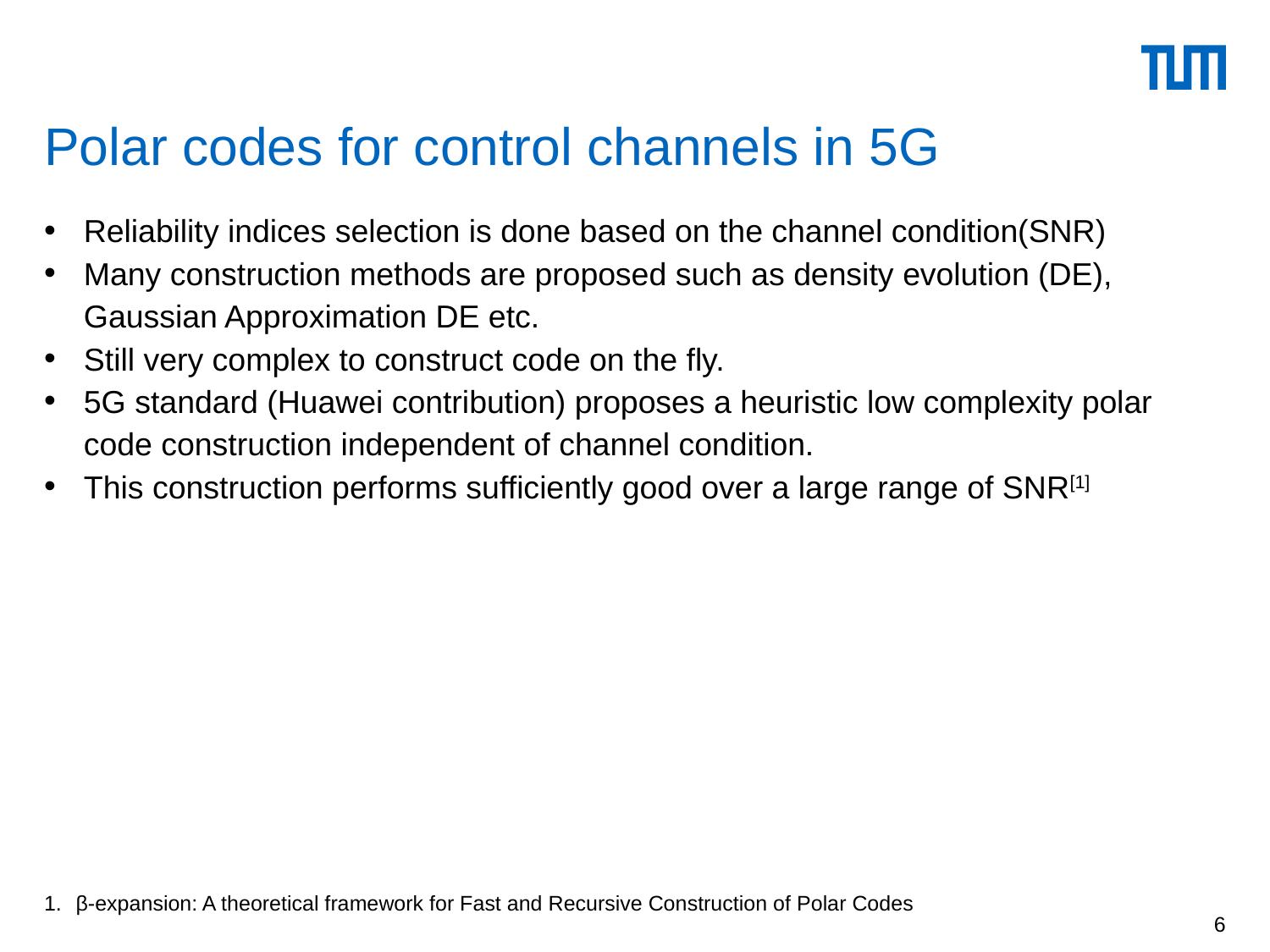

# Polar codes for control channels in 5G
Reliability indices selection is done based on the channel condition(SNR)
Many construction methods are proposed such as density evolution (DE), Gaussian Approximation DE etc.
Still very complex to construct code on the fly.
5G standard (Huawei contribution) proposes a heuristic low complexity polar code construction independent of channel condition.
This construction performs sufficiently good over a large range of SNR[1]

β-expansion: A theoretical framework for Fast and Recursive Construction of Polar Codes
6